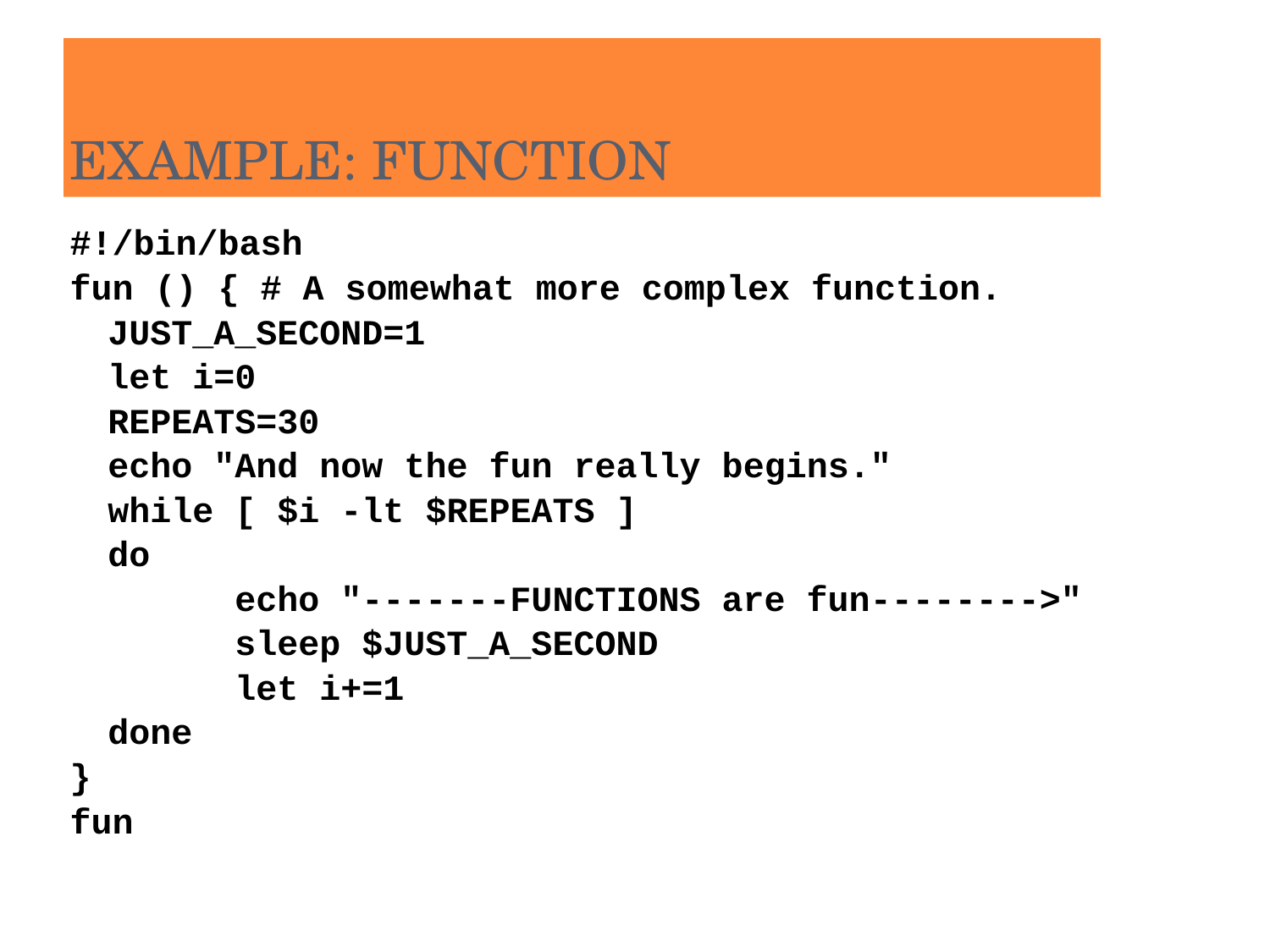

EXAMPLE: FUNCTION
#!/bin/bash
fun () { # A somewhat more complex function.
	JUST_A_SECOND=1
	let i=0
	REPEATS=30
	echo "And now the fun really begins."
	while [ $i -lt $REPEATS ]
	do
		echo "-------FUNCTIONS are fun-------->"
 		sleep $JUST_A_SECOND
		let i+=1
	done
}
fun
50